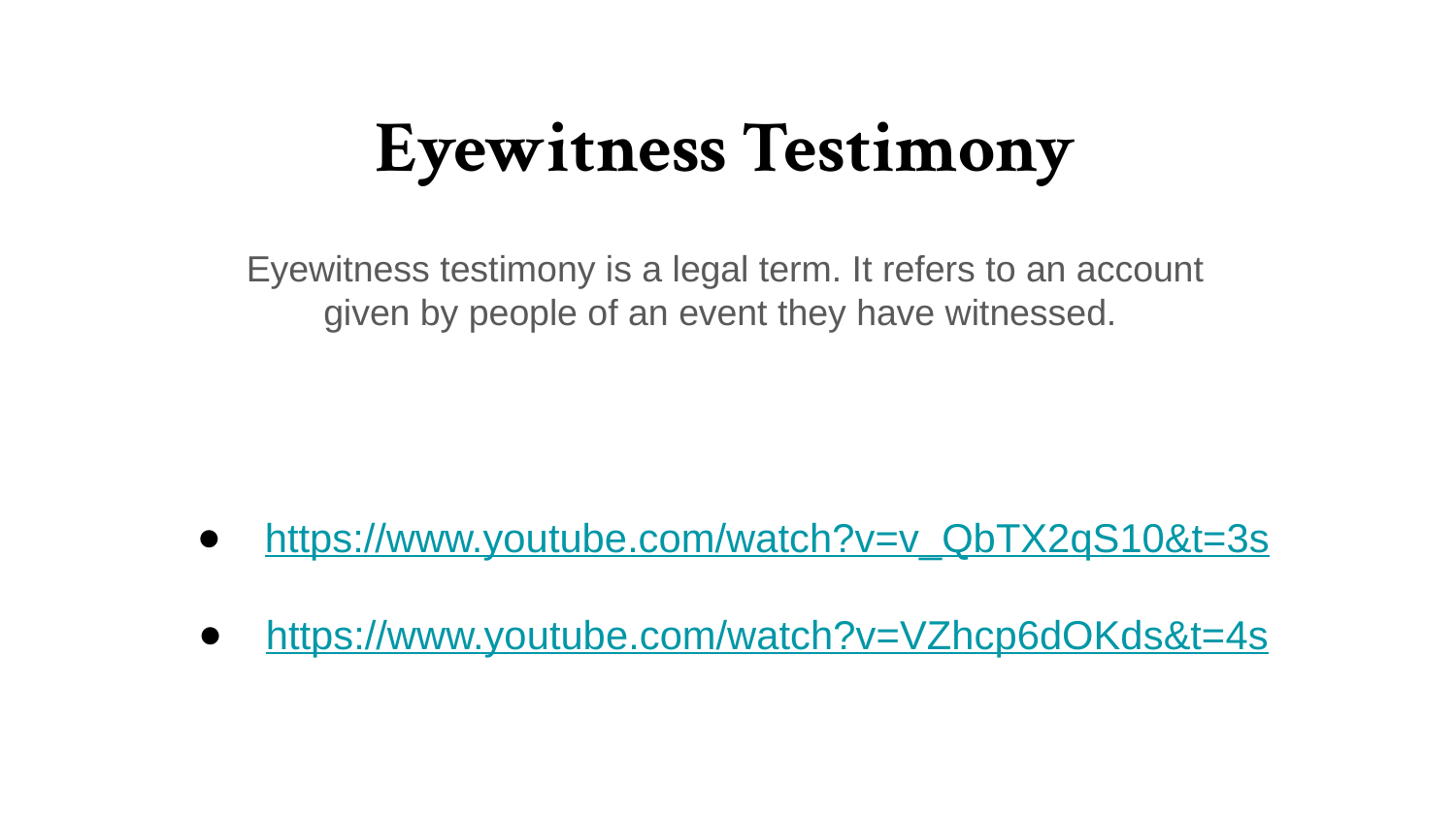

Eyewitness Testimony
Eyewitness testimony is a legal term. It refers to an account given by people of an event they have witnessed.
# https://www.youtube.com/watch?v=v_QbTX2qS10&t=3s

 https://www.youtube.com/watch?v=VZhcp6dOKds&t=4s